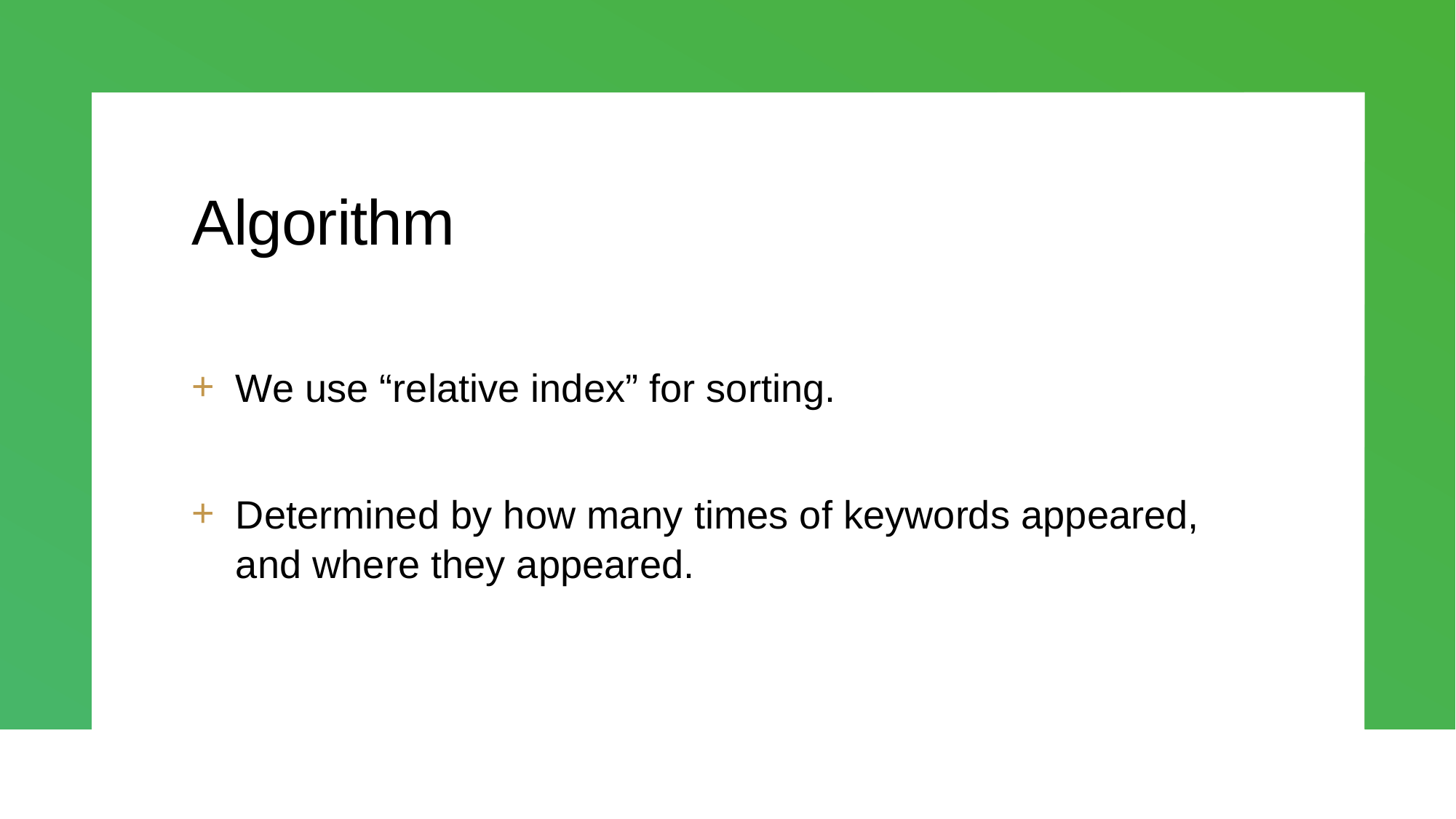

# Algorithm
We use “relative index” for sorting.

Determined by how many times of keywords appeared, and where they appeared.